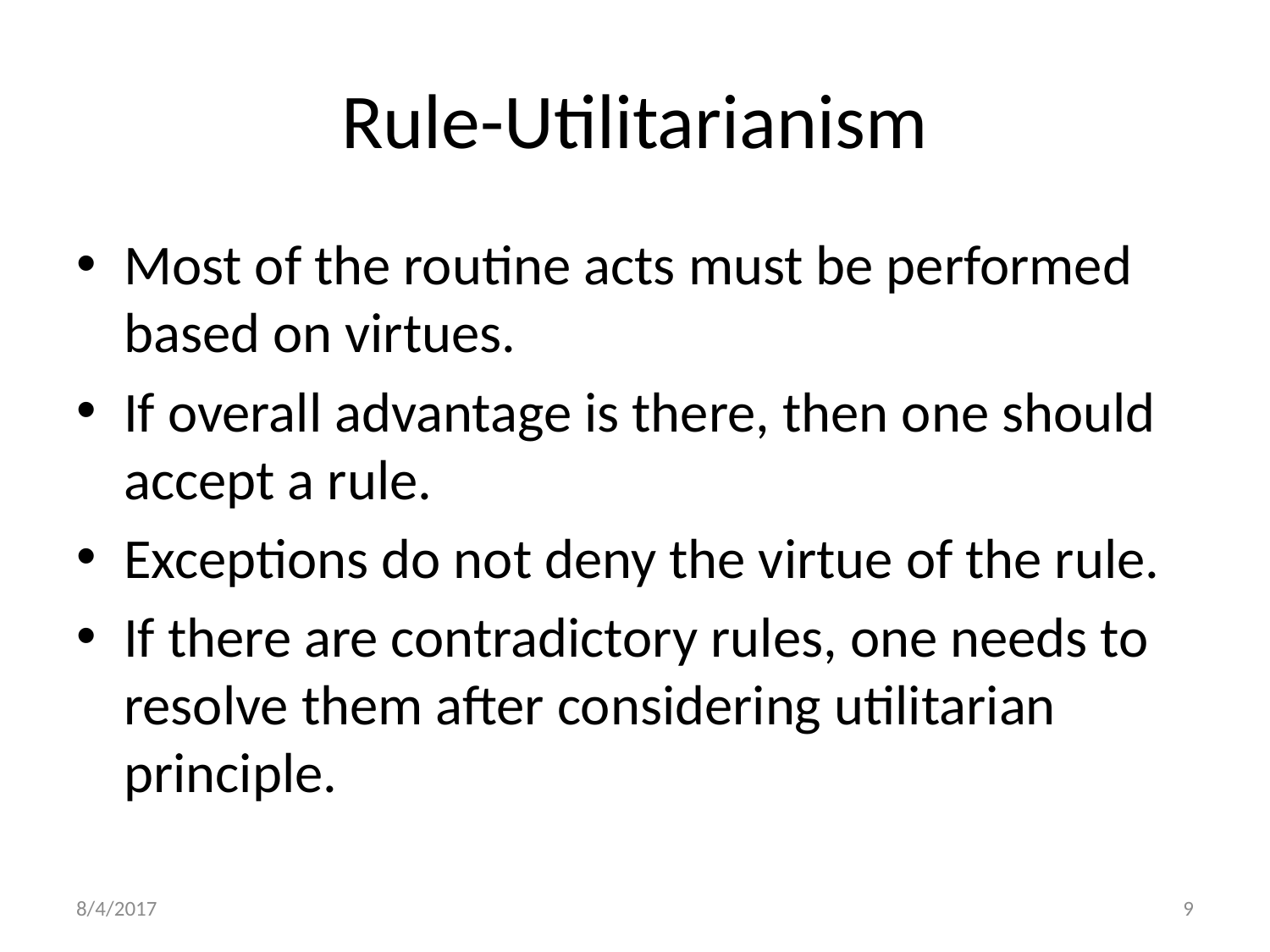

# Rule-Utilitarianism
Most of the routine acts must be performed based on virtues.
If overall advantage is there, then one should accept a rule.
Exceptions do not deny the virtue of the rule.
If there are contradictory rules, one needs to resolve them after considering utilitarian principle.
8/4/2017
9